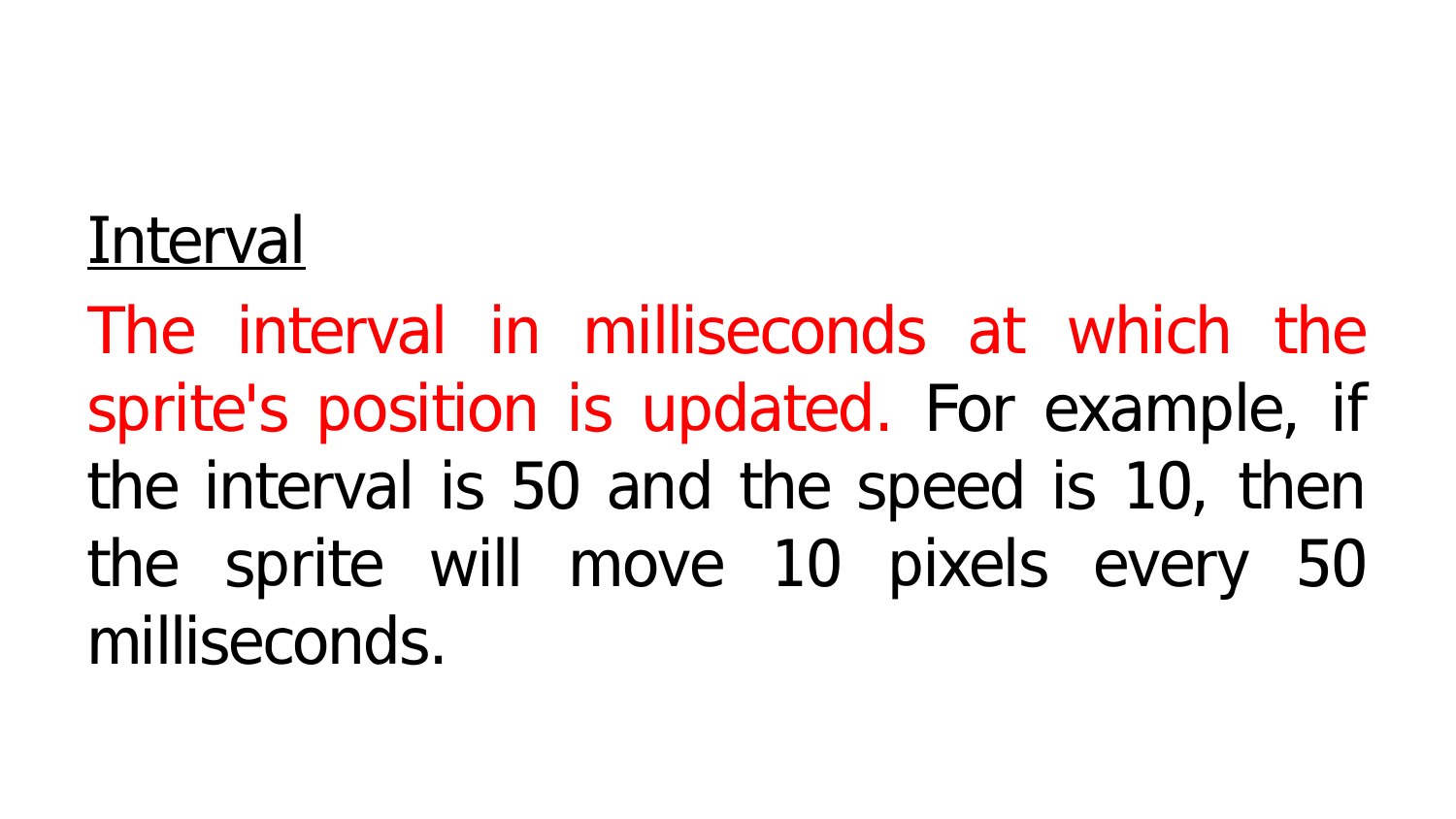

Interval
The interval in milliseconds at which the sprite's position is updated. For example, if the interval is 50 and the speed is 10, then the sprite will move 10 pixels every 50 milliseconds.